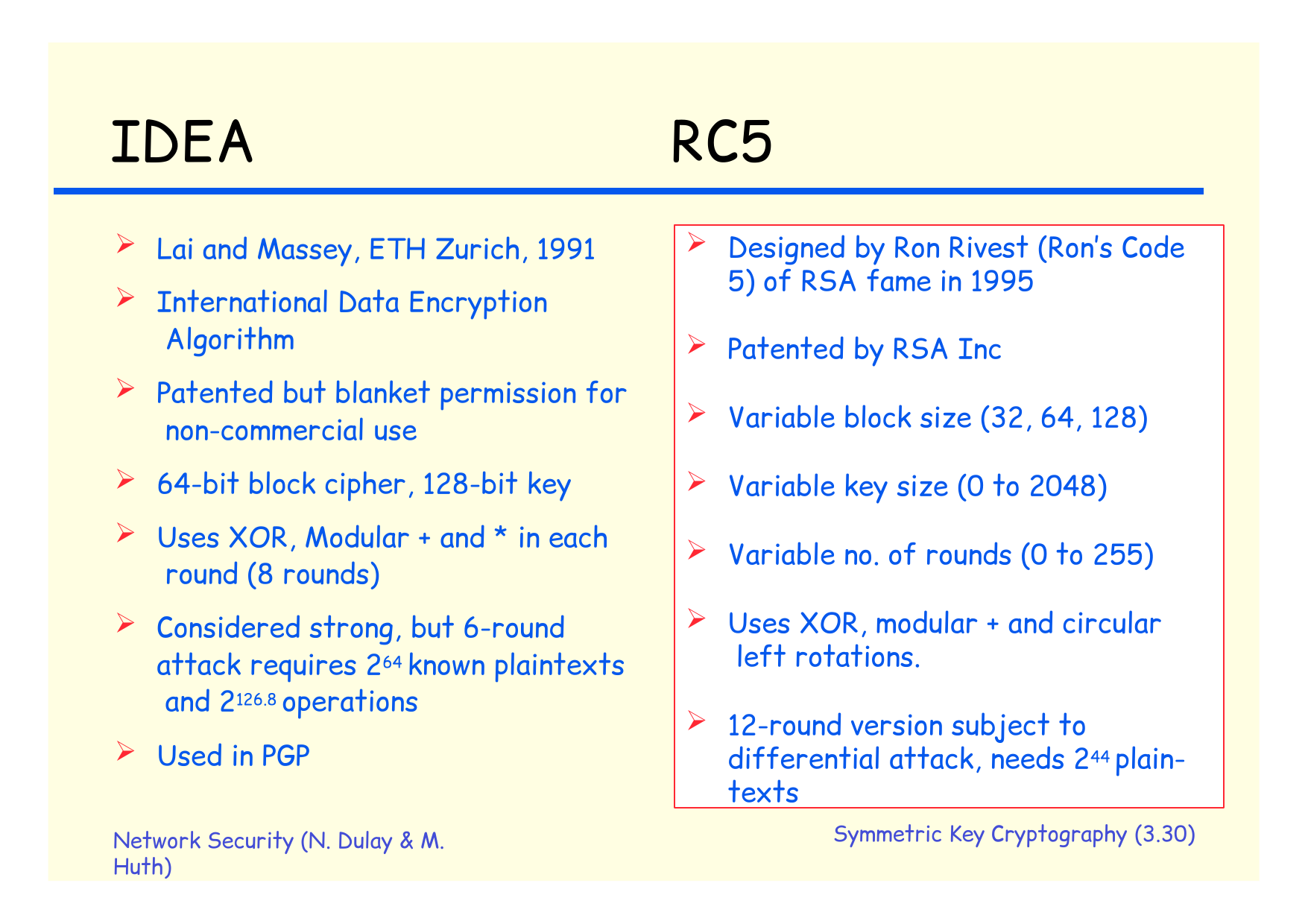

# IDEA
RC5
Designed by Ron Rivest (Ron’s Code
5) of RSA fame in 1995

Patented by RSA Inc

Variable block size (32, 64, 128)

Variable key size (0 to 2048)

Variable no. of rounds (0 to 255)

Uses XOR, modular + and circular  left rotations.

12-round version subject to  differential attack, needs 244 plain-  texts
Lai and Massey, ETH Zurich, 1991
International Data Encryption  Algorithm
Patented but blanket permission for  non-commercial use
64-bit block cipher, 128-bit key
Uses XOR, Modular + and * in each  round (8 rounds)
Considered strong, but 6-round  attack requires 264 known plaintexts  and 2126.8 operations
Used in PGP
Symmetric Key Cryptography (3.30)
Network Security (N. Dulay & M.
Huth)